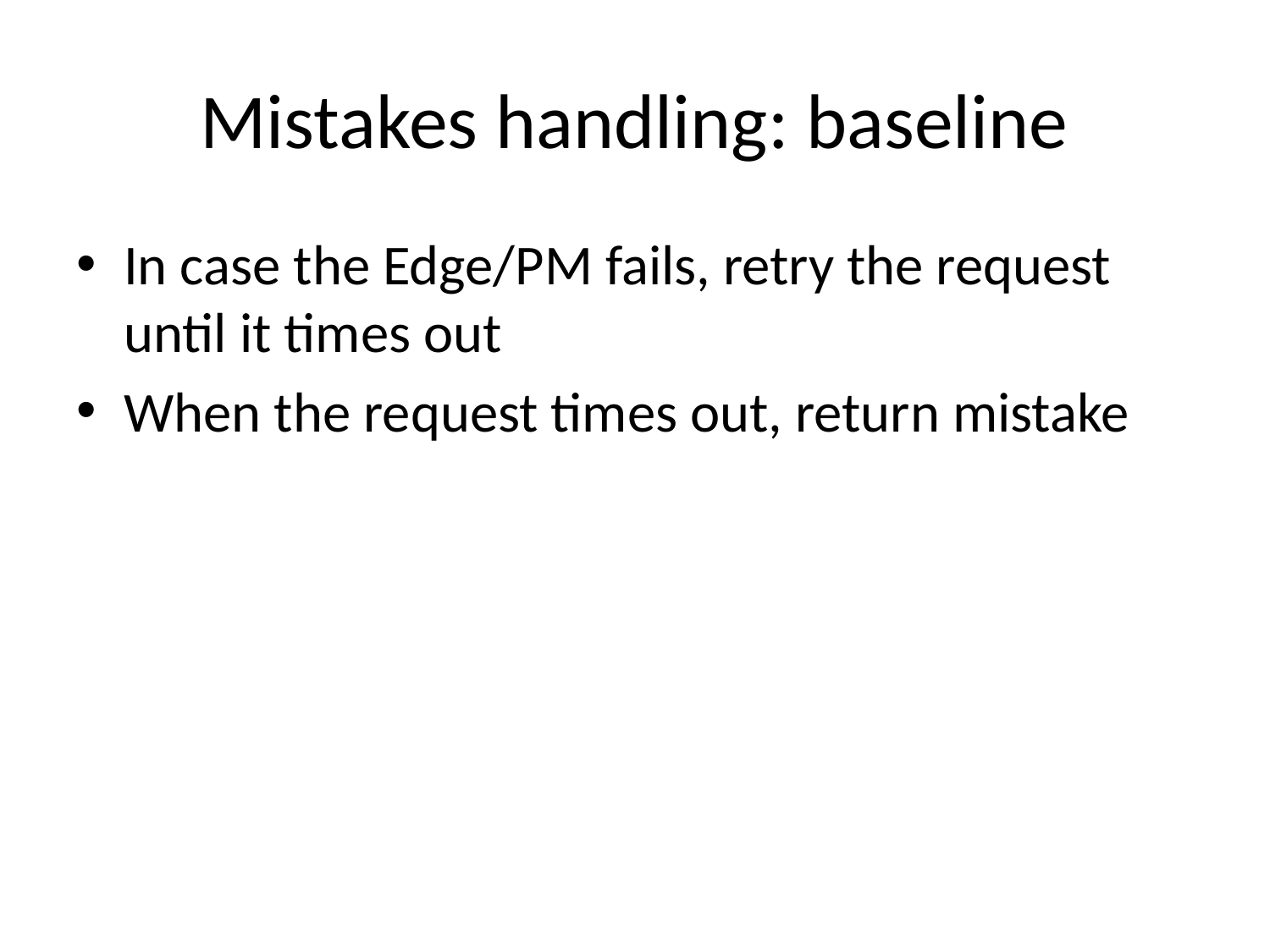

# Mistakes handling: baseline
In case the Edge/PM fails, retry the request until it times out
When the request times out, return mistake